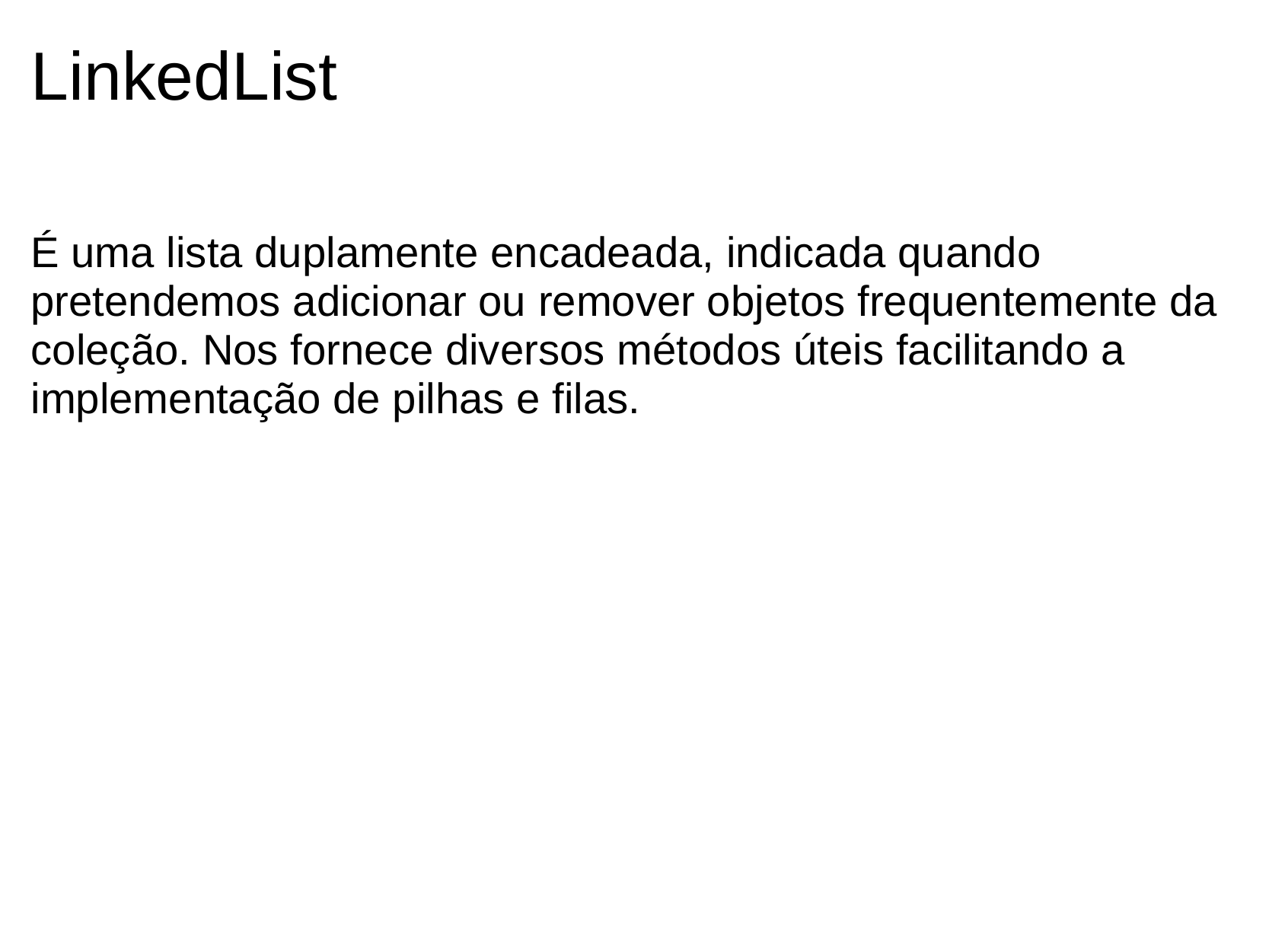

# LinkedList
É uma lista duplamente encadeada, indicada quando pretendemos adicionar ou remover objetos frequentemente da coleção. Nos fornece diversos métodos úteis facilitando a implementação de pilhas e filas.